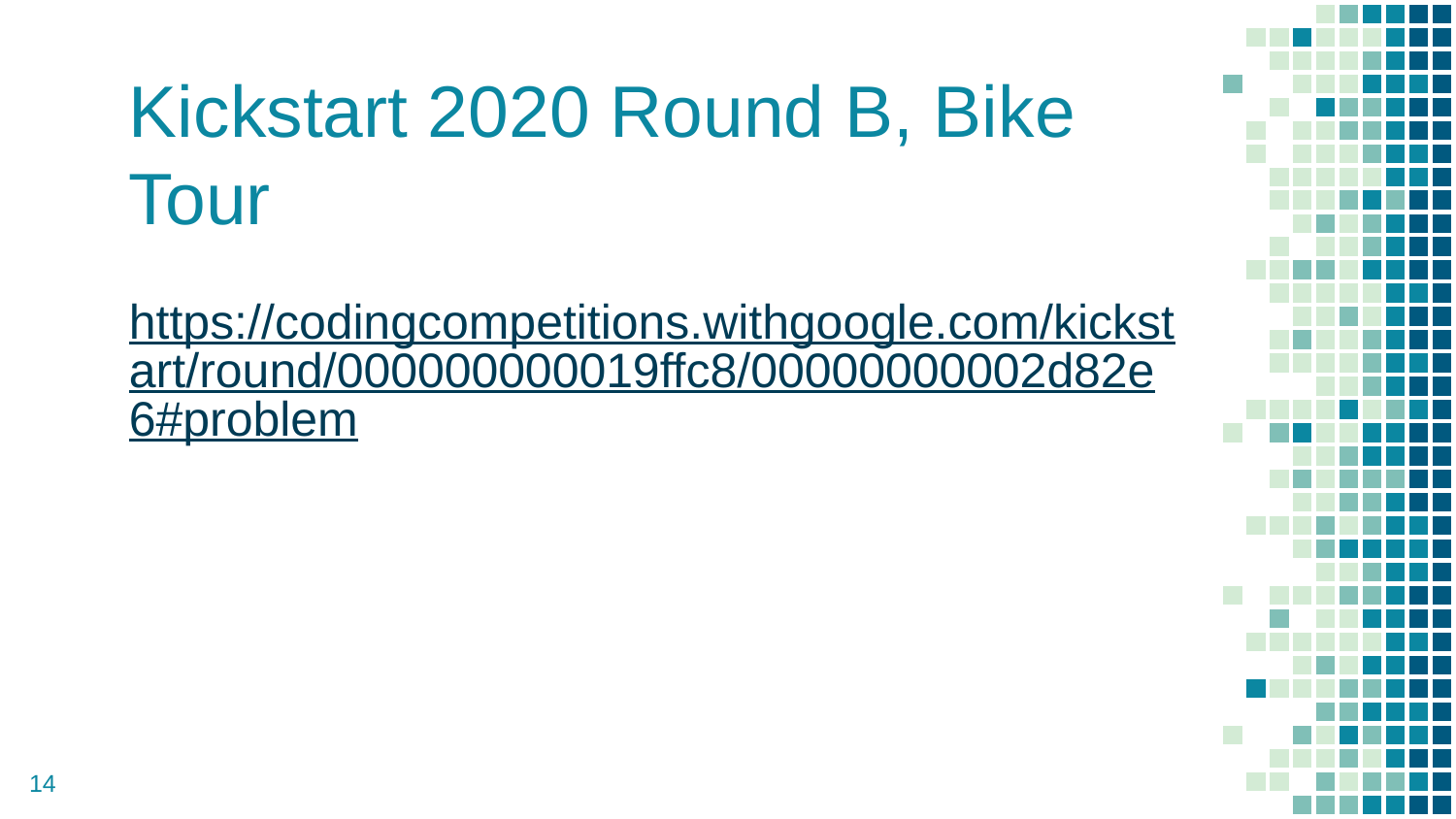

# Kickstart 2020 Round B, Bike Tour
https://codingcompetitions.withgoogle.com/kickstart/round/000000000019ffc8/00000000002d82e6#problem

14